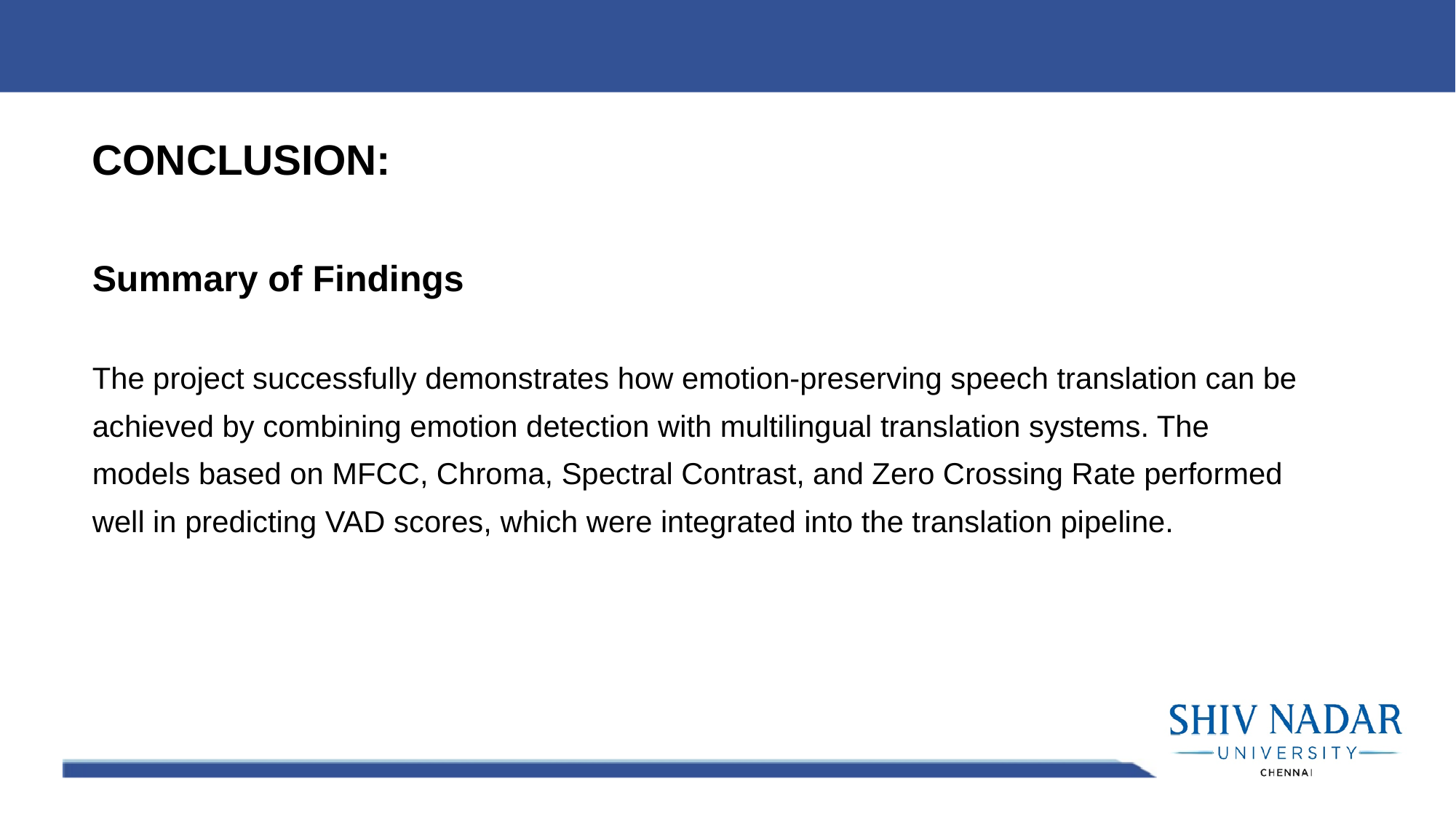

CONCLUSION:

Summary of Findings

The project successfully demonstrates how emotion-preserving speech translation can be
achieved by combining emotion detection with multilingual translation systems. The
models based on MFCC, Chroma, Spectral Contrast, and Zero Crossing Rate performed
well in predicting VAD scores, which were integrated into the translation pipeline.